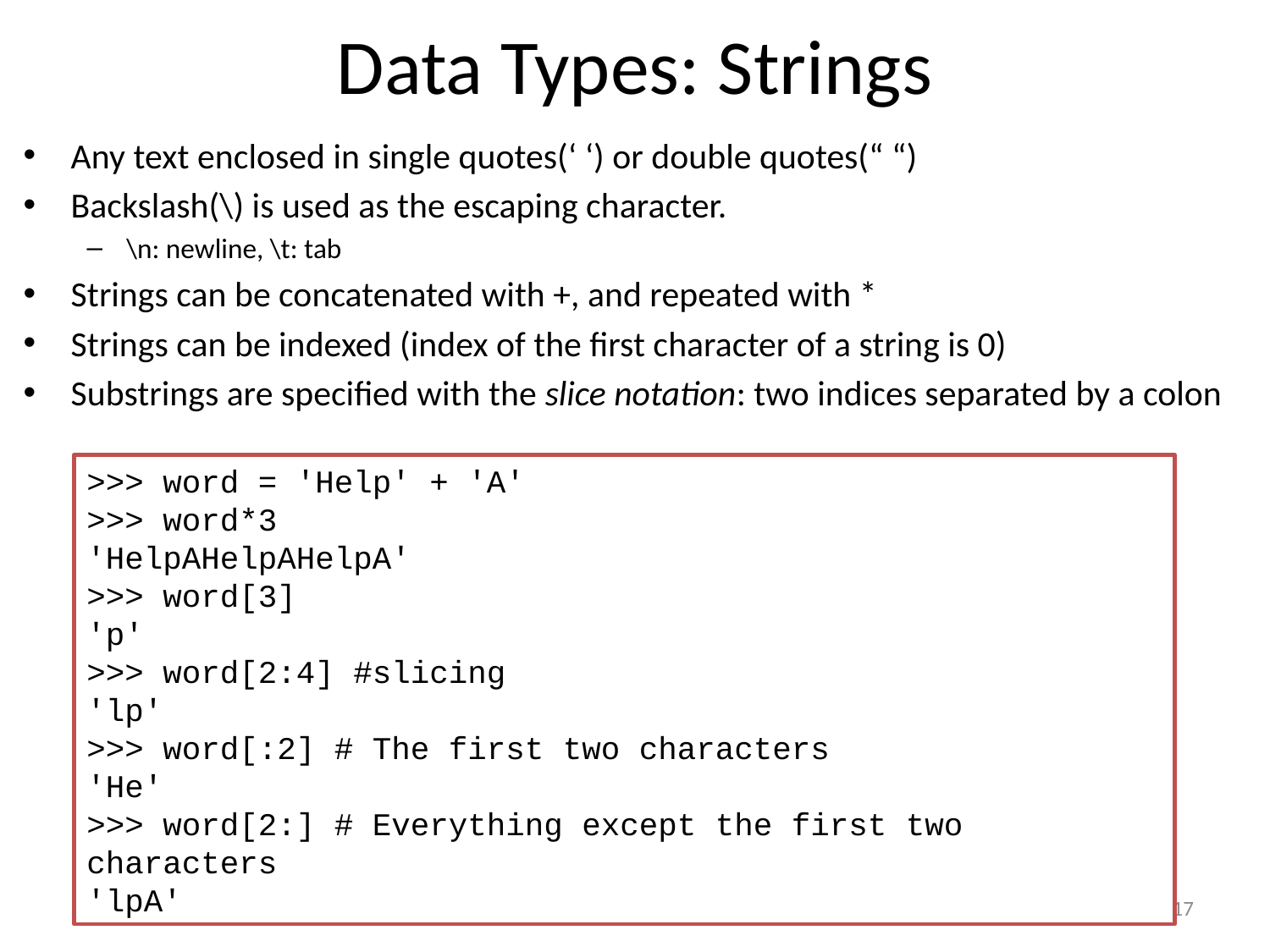

# Data Types: Strings
Any text enclosed in single quotes(‘ ‘) or double quotes(“ “)
Backslash(\) is used as the escaping character.
\n: newline, \t: tab
Strings can be concatenated with +, and repeated with *
Strings can be indexed (index of the first character of a string is 0)
Substrings are specified with the slice notation: two indices separated by a colon
>>> word = 'Help' + 'A'
>>> word*3
'HelpAHelpAHelpA'
>>> word[3]
'p'
>>> word[2:4] #slicing
'lp'
>>> word[:2] # The first two characters
'He'
>>> word[2:] # Everything except the first two characters
'lpA'
17